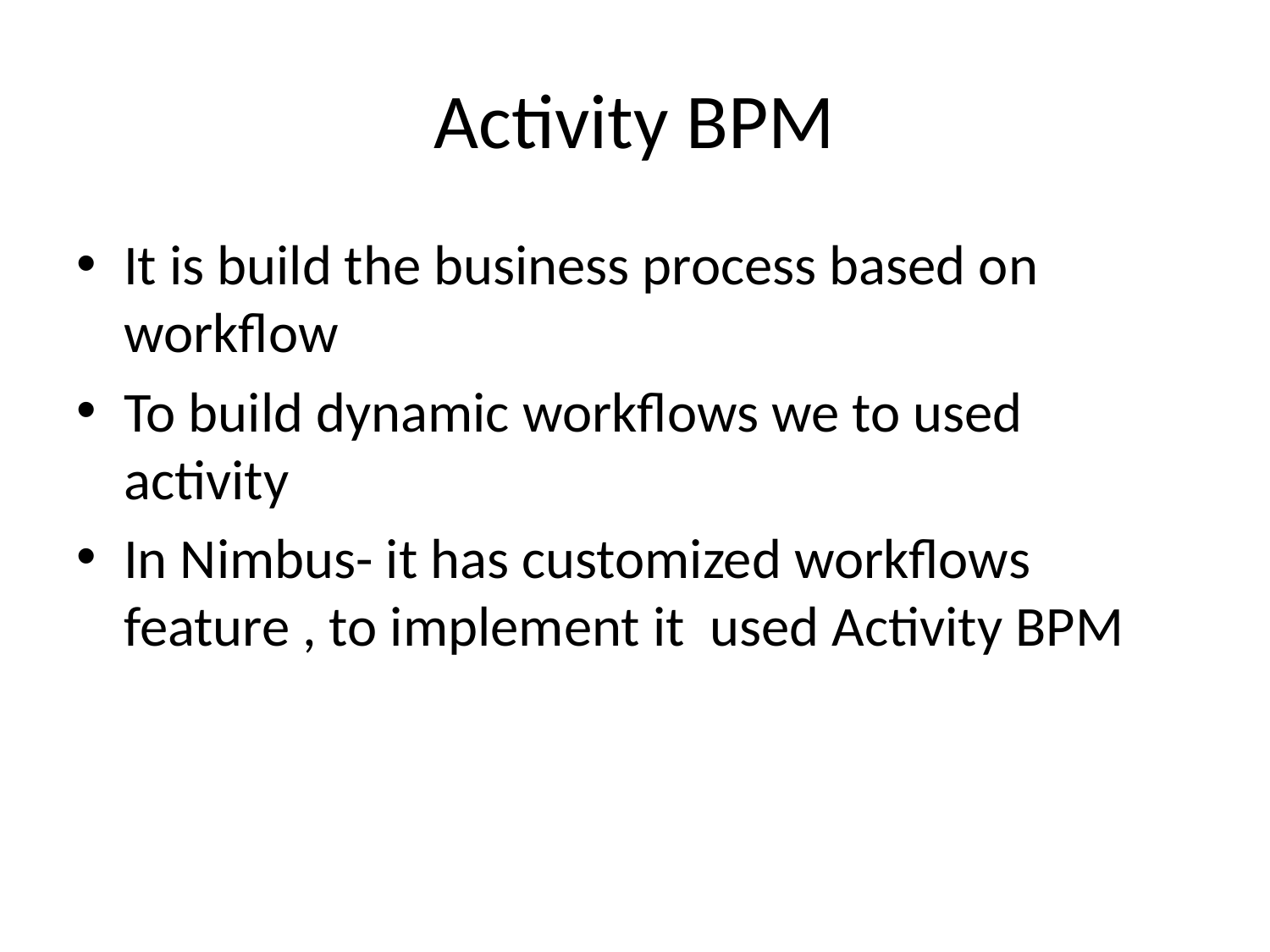

# Activity BPM
It is build the business process based on workflow
To build dynamic workflows we to used activity
In Nimbus- it has customized workflows feature , to implement it  used Activity BPM